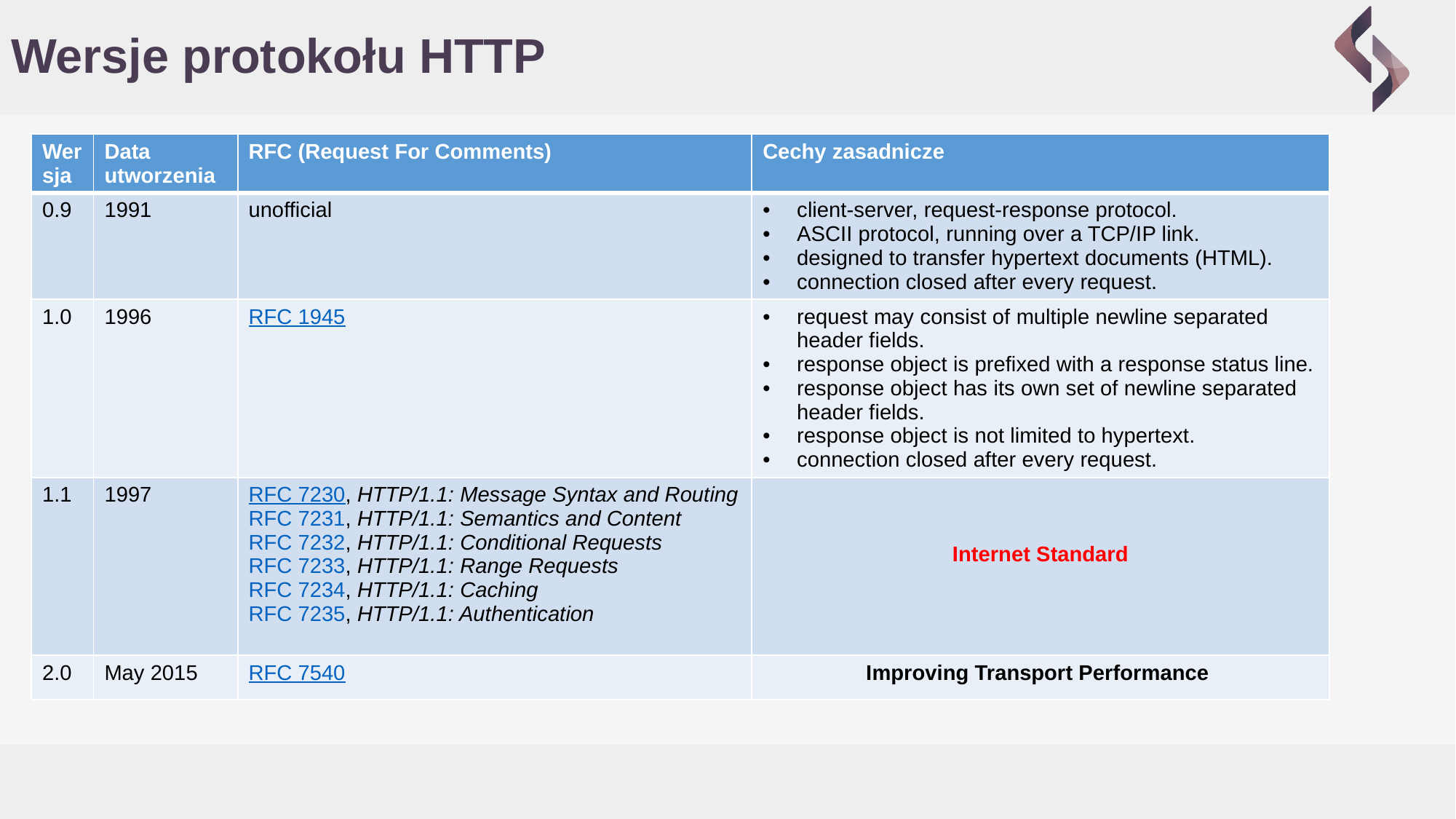

# Wersje protokołu HTTP
| Wersja | Data utworzenia | RFC (Request For Comments) | Cechy zasadnicze |
| --- | --- | --- | --- |
| 0.9 | 1991 | unofficial | client-server, request-response protocol. ASCII protocol, running over a TCP/IP link. designed to transfer hypertext documents (HTML). connection closed after every request. |
| 1.0 | 1996 | RFC 1945 | request may consist of multiple newline separated header fields. response object is prefixed with a response status line. response object has its own set of newline separated header fields. response object is not limited to hypertext. connection closed after every request. |
| 1.1 | 1997 | RFC 7230, HTTP/1.1: Message Syntax and Routing RFC 7231, HTTP/1.1: Semantics and Content RFC 7232, HTTP/1.1: Conditional Requests RFC 7233, HTTP/1.1: Range Requests RFC 7234, HTTP/1.1: Caching RFC 7235, HTTP/1.1: Authentication | Internet Standard |
| 2.0 | May 2015 | RFC 7540 | Improving Transport Performance |